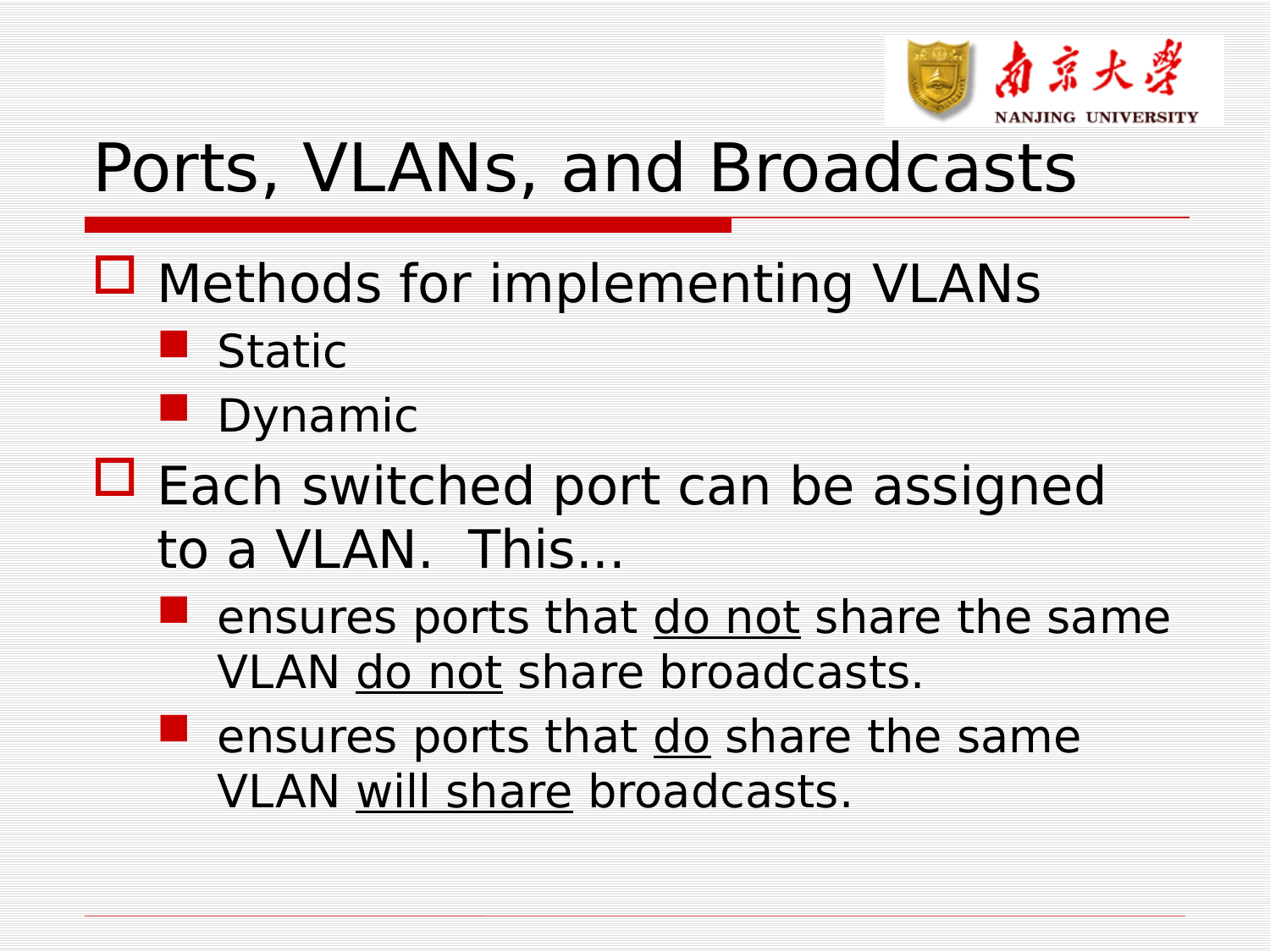

# Ports, VLANs, and Broadcasts
Methods for implementing VLANs
Static
Dynamic
Each switched port can be assigned to a VLAN.  This...
ensures ports that do not share the same VLAN do not share broadcasts.
ensures ports that do share the same VLAN will share broadcasts.